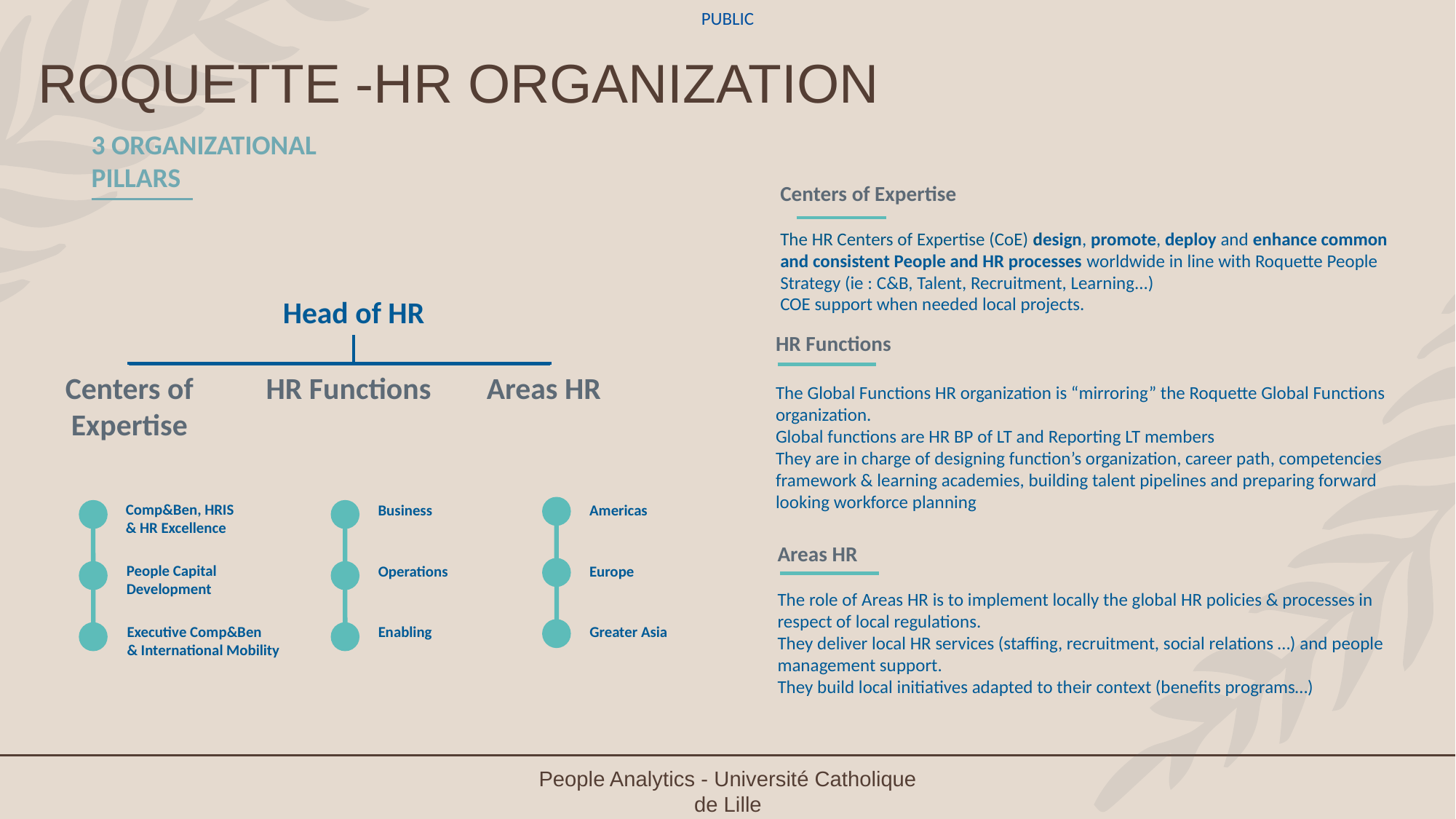

# ROQUETTE -HR ORGANIZATION
3 ORGANIZATIONAL PILLARS
Centers of Expertise
The HR Centers of Expertise (CoE) design, promote, deploy and enhance common and consistent People and HR processes worldwide in line with Roquette People Strategy (ie : C&B, Talent, Recruitment, Learning...)
COE support when needed local projects.
Head of HR
HR Functions

The Global Functions HR organization is “mirroring” the Roquette Global Functions organization.
Global functions are HR BP of LT and Reporting LT members
They are in charge of designing function’s organization, career path, competencies framework & learning academies, building talent pipelines and preparing forward looking workforce planning
Centers of Expertise
HR Functions
Areas HR
Comp&Ben, HRIS
& HR Excellence
Business
Americas

Areas HR

The role of Areas HR is to implement locally the global HR policies & processes in respect of local regulations.
They deliver local HR services (staffing, recruitment, social relations …) and people management support.
They build local initiatives adapted to their context (benefits programs…)
People Capital
Development
Operations
Europe

Executive Comp&Ben
& International Mobility
Enabling
Greater Asia

People Analytics - Université Catholique de Lille